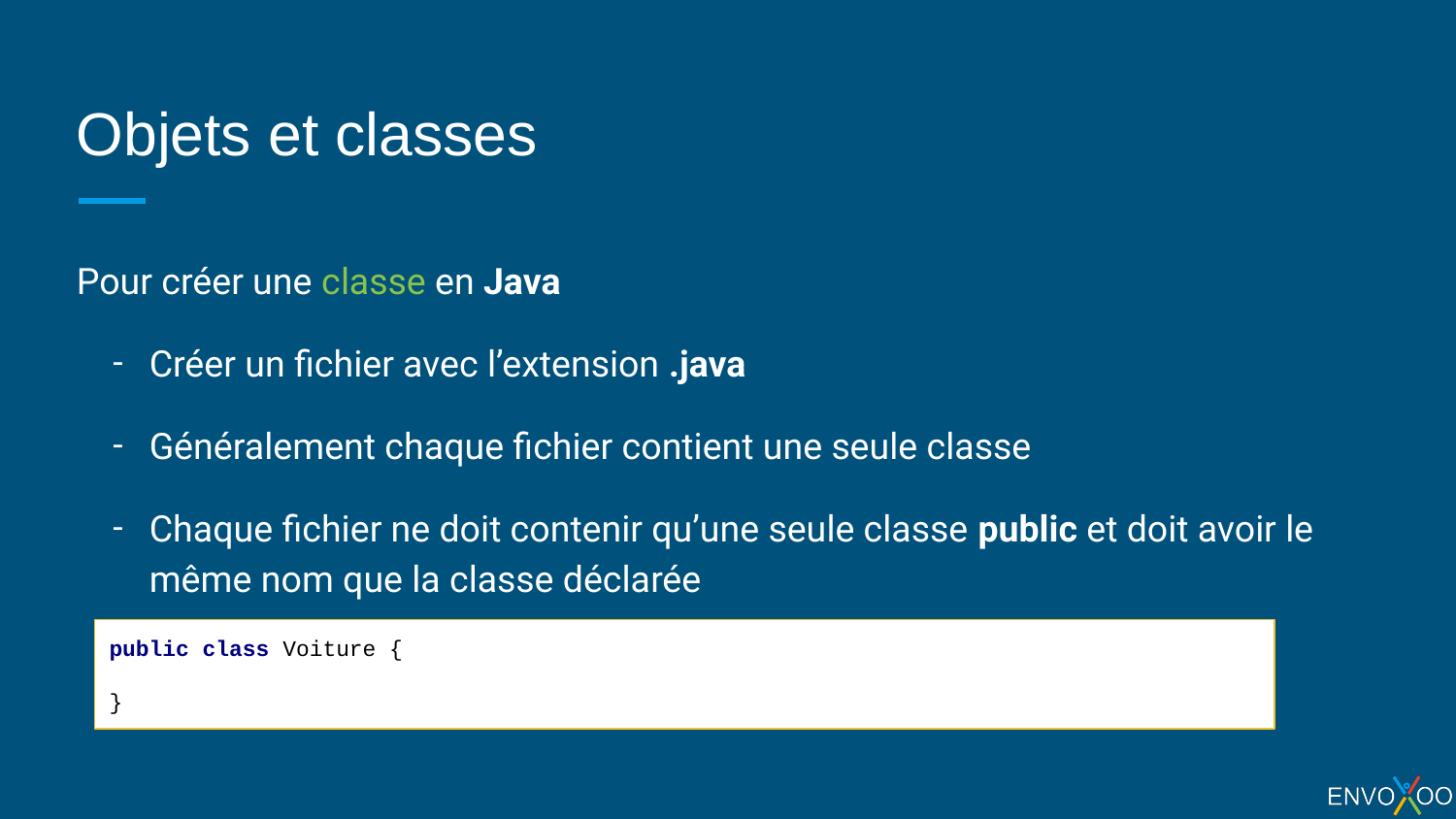

# Objets et classes
Pour créer une classe en Java
Créer un fichier avec l’extension .java
Généralement chaque fichier contient une seule classe
Chaque fichier ne doit contenir qu’une seule classe public et doit avoir le même nom que la classe déclarée
Le mot clé class est utilisé pour déclarer une classe

public class Voiture {

}